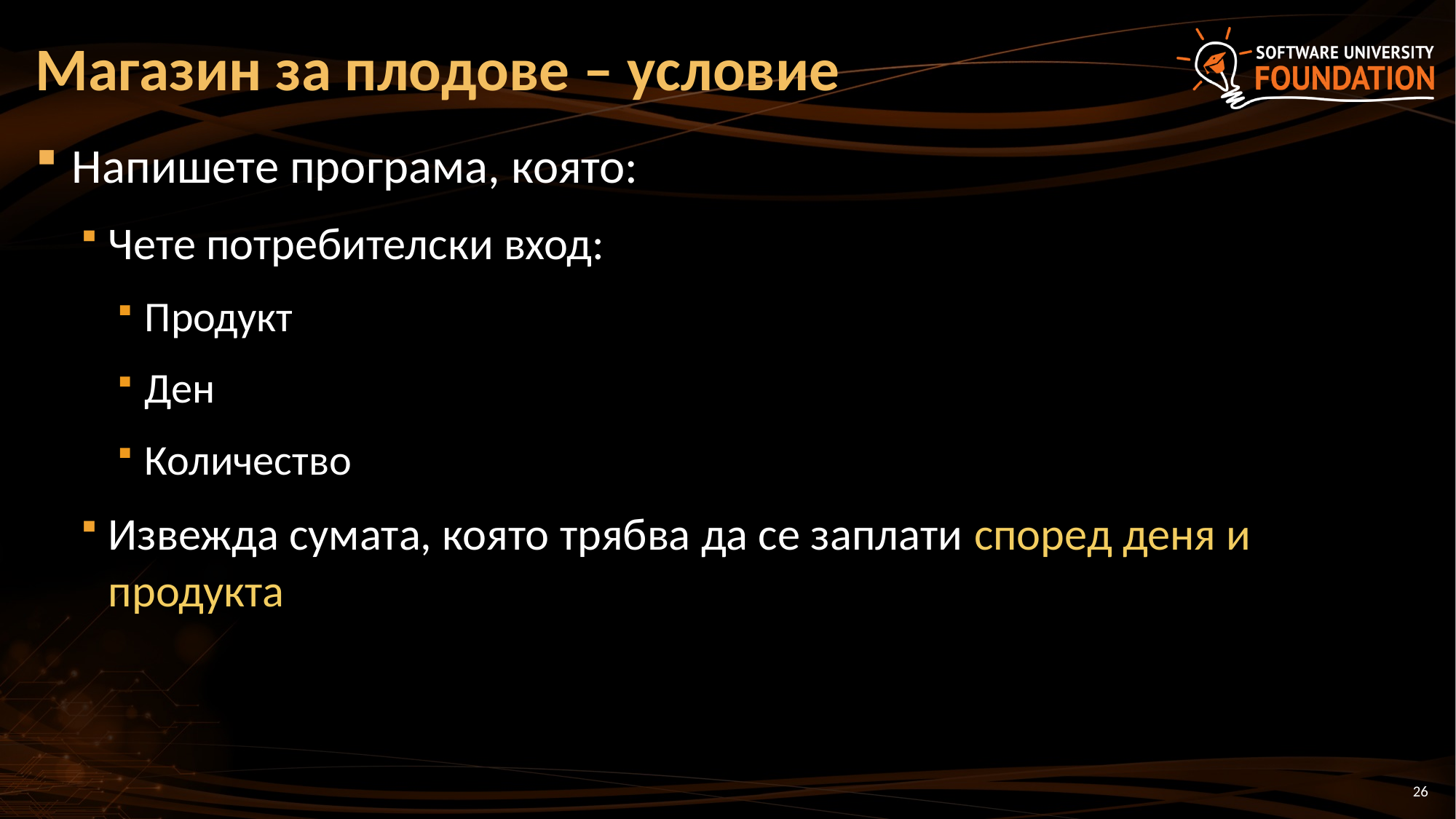

# Магазин за плодове – условие
Напишете програма, която:
Чете потребителски вход:
Продукт
Ден
Количество
Извежда сумата, която трябва да се заплати според деня и продукта
26